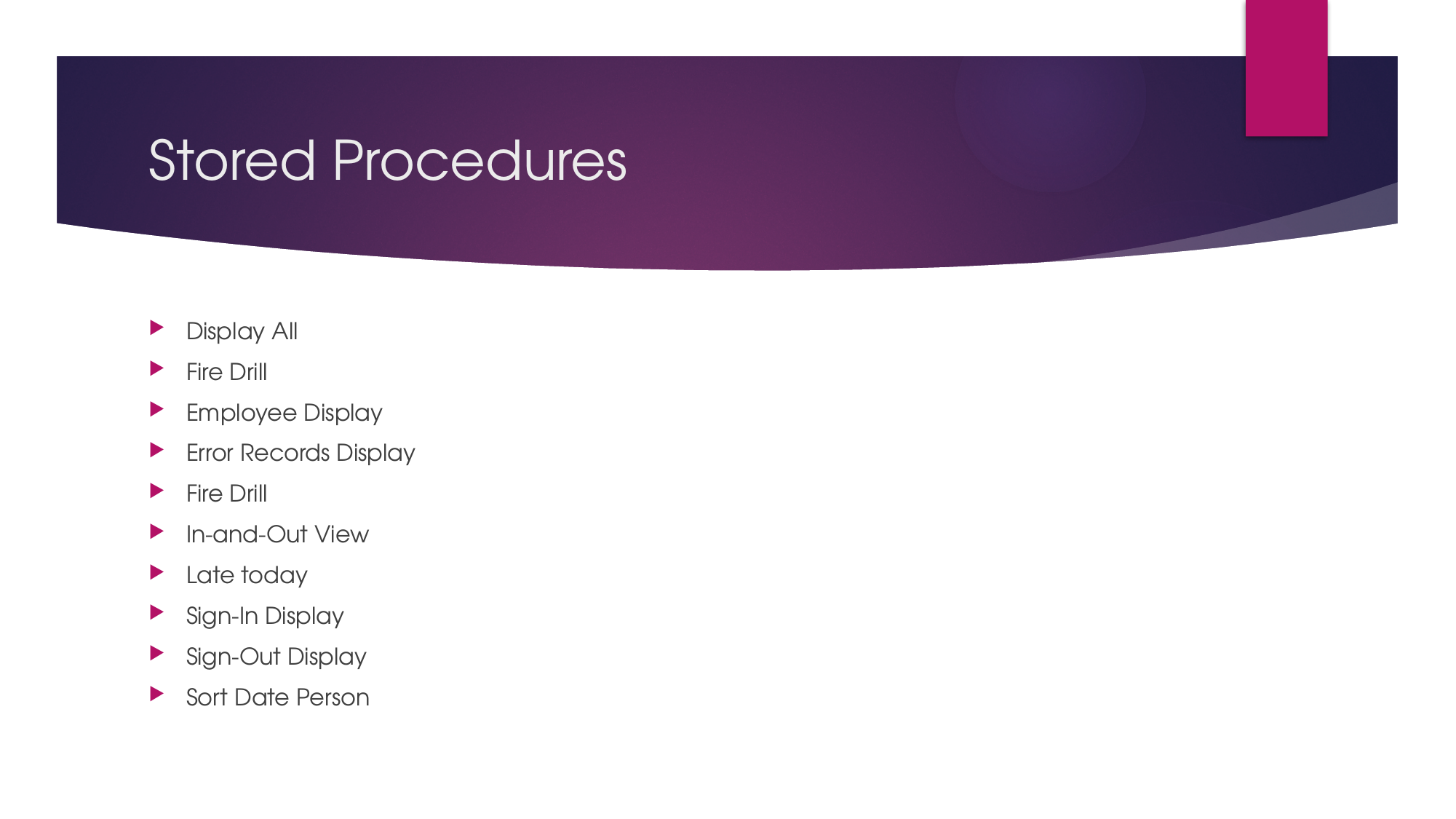

# Stored Procedures
Display All
Fire Drill
Employee Display
Error Records Display
Fire Drill
In-and-Out View
Late today
Sign-In Display
Sign-Out Display
Sort Date Person